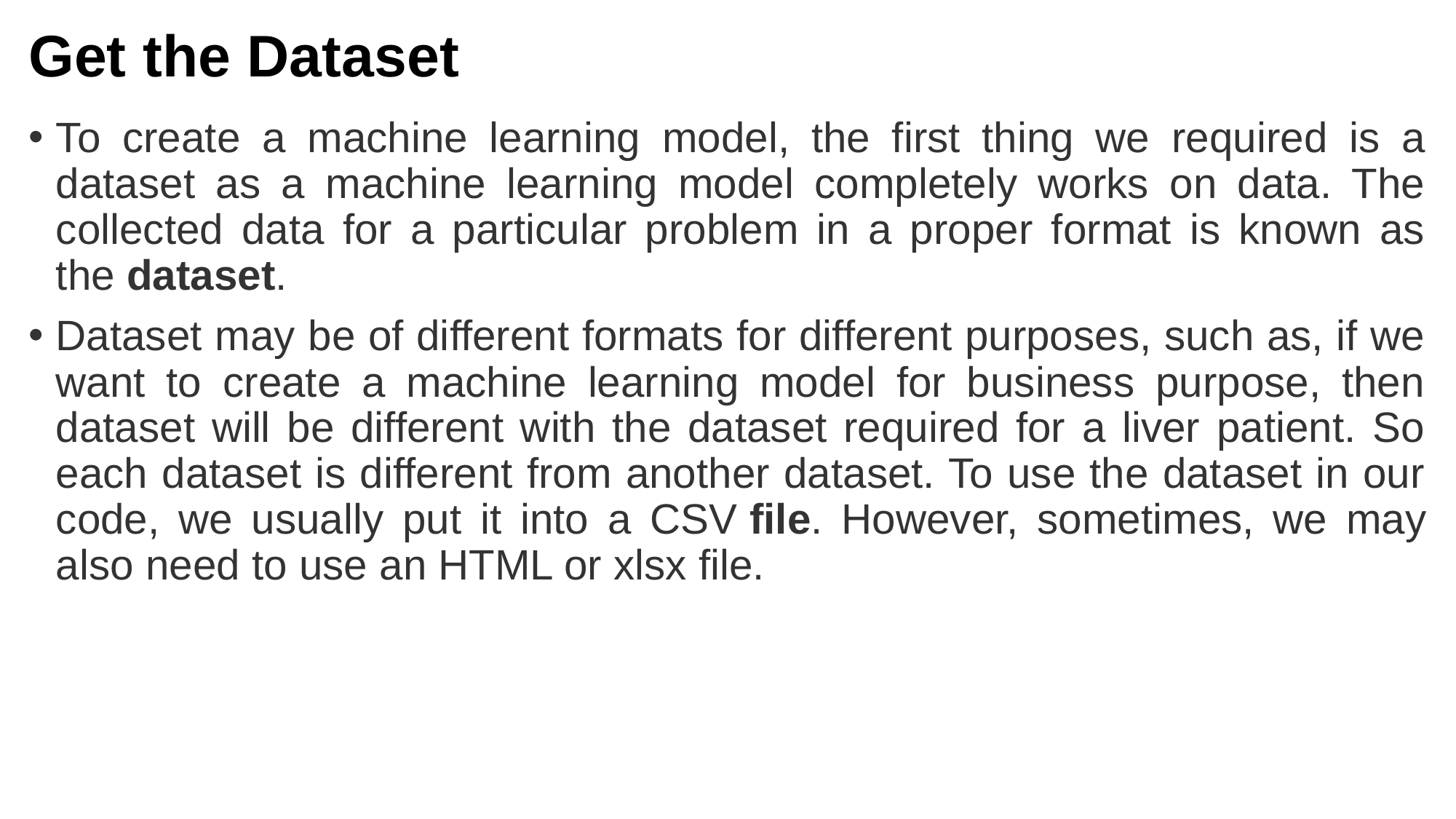

# Get the Dataset
To create a machine learning model, the first thing we required is a dataset as a machine learning model completely works on data. The collected data for a particular problem in a proper format is known as the dataset.
Dataset may be of different formats for different purposes, such as, if we want to create a machine learning model for business purpose, then dataset will be different with the dataset required for a liver patient. So each dataset is different from another dataset. To use the dataset in our code, we usually put it into a CSV file. However, sometimes, we may also need to use an HTML or xlsx file.